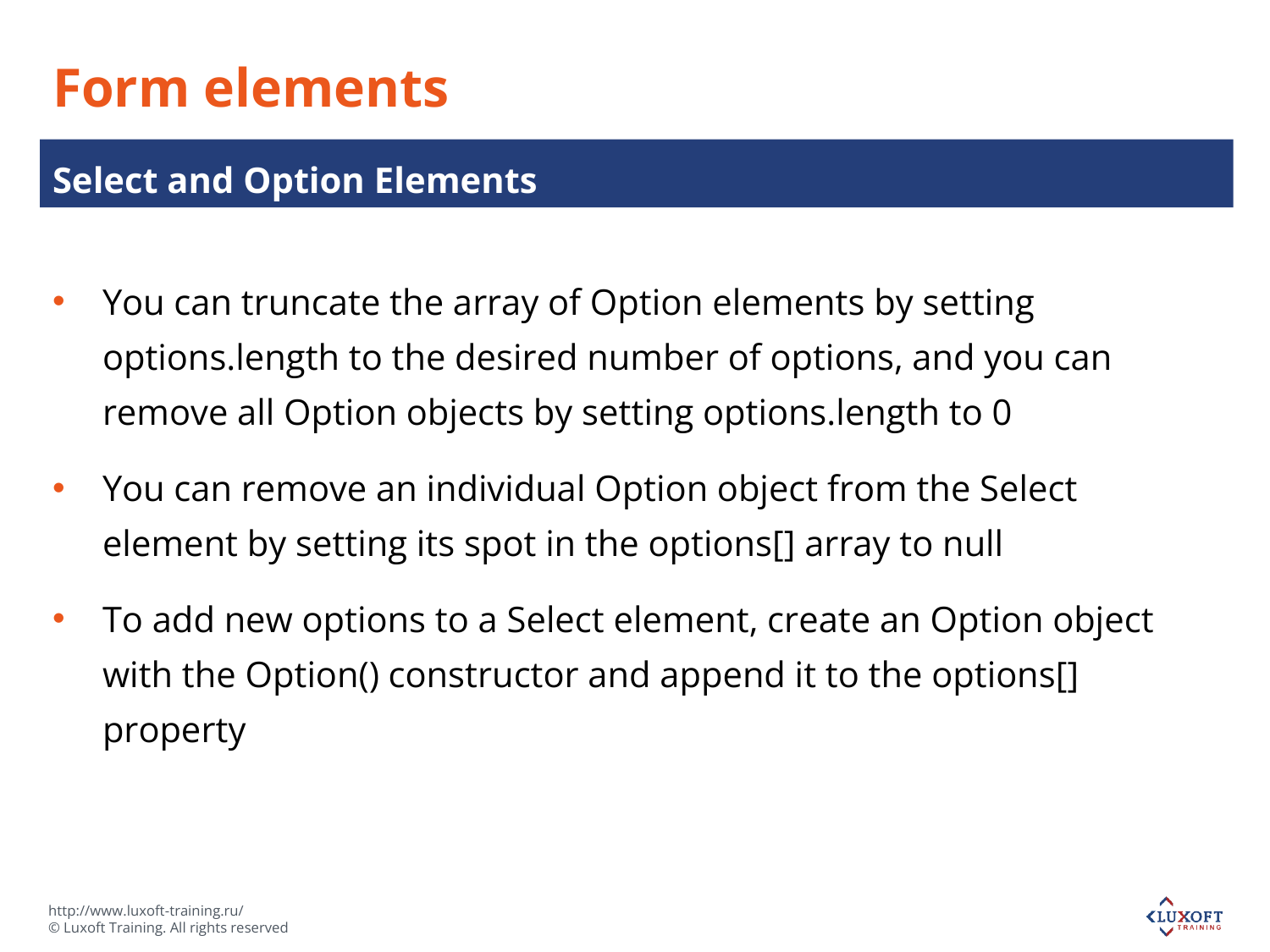

# Form elements
Select and Option Elements

You can truncate the array of Option elements by setting options.length to the desired number of options, and you can remove all Option objects by setting options.length to 0
You can remove an individual Option object from the Select element by setting its spot in the options[] array to null
To add new options to a Select element, create an Option object with the Option() constructor and append it to the options[] property